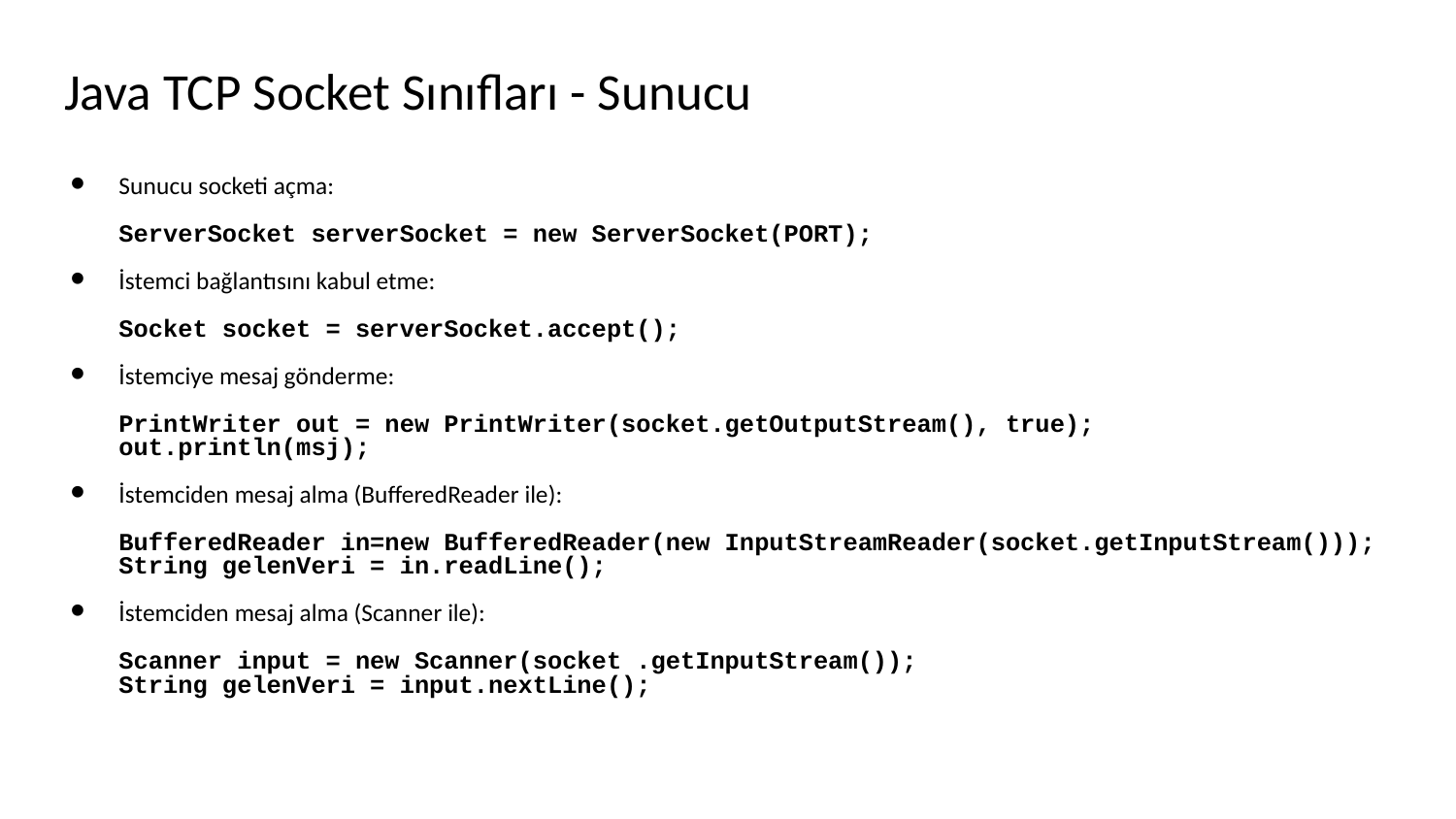

# Java TCP Socket Sınıfları - Sunucu
Sunucu socketi açma:

ServerSocket serverSocket = new ServerSocket(PORT);

İstemci bağlantısını kabul etme:

Socket socket = serverSocket.accept();

İstemciye mesaj gönderme:

PrintWriter out = new PrintWriter(socket.getOutputStream(), true);
out.println(msj);

İstemciden mesaj alma (BufferedReader ile):

BufferedReader in=new BufferedReader(new InputStreamReader(socket.getInputStream()));
String gelenVeri = in.readLine();

İstemciden mesaj alma (Scanner ile):

Scanner input = new Scanner(socket .getInputStream());
String gelenVeri = input.nextLine();